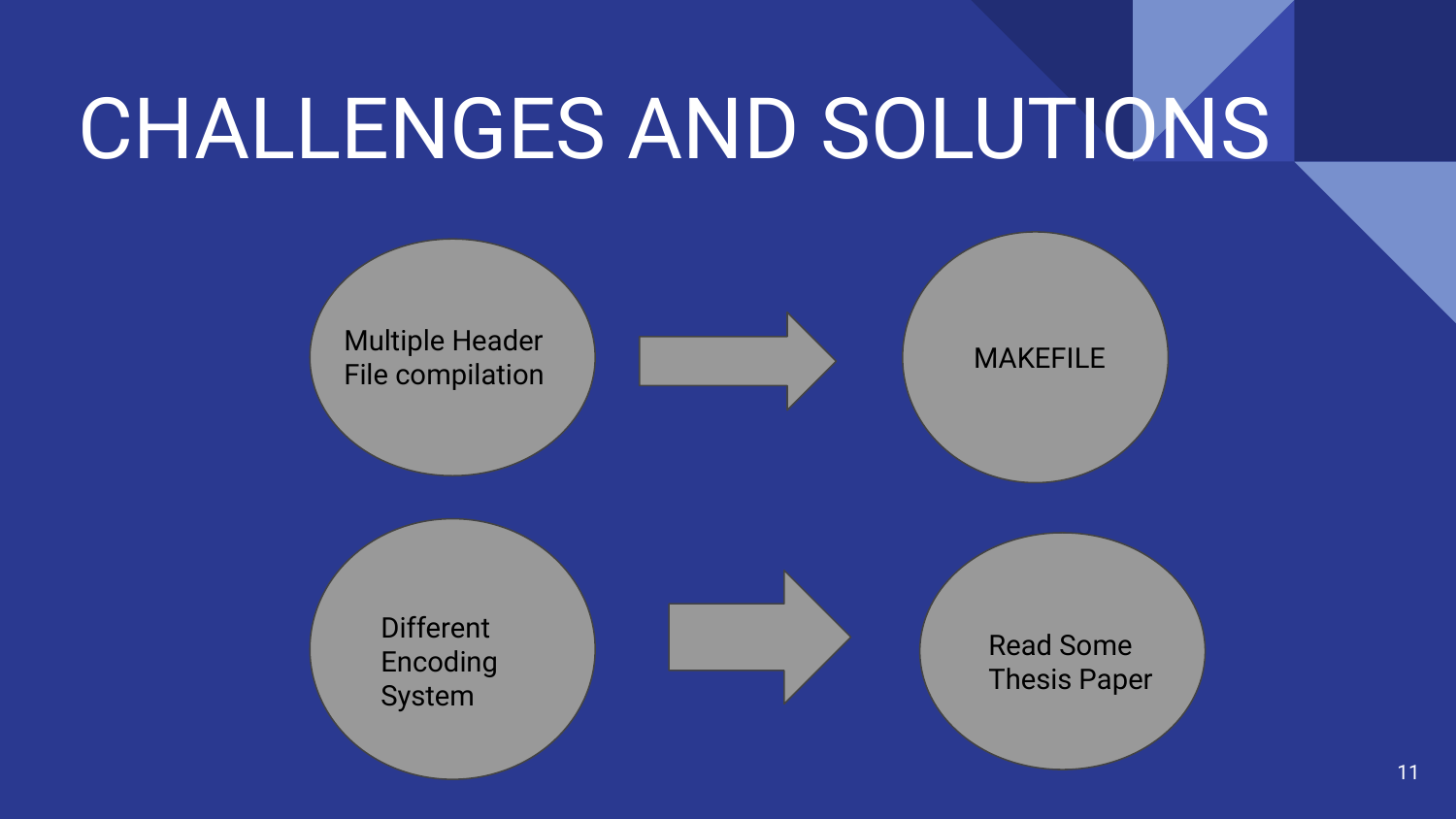

# CHALLENGES AND SOLUTIONS

Multiple Header
File compilation

MAKEFILE

Different
Encoding
System
Read Some
Thesis Paper
11